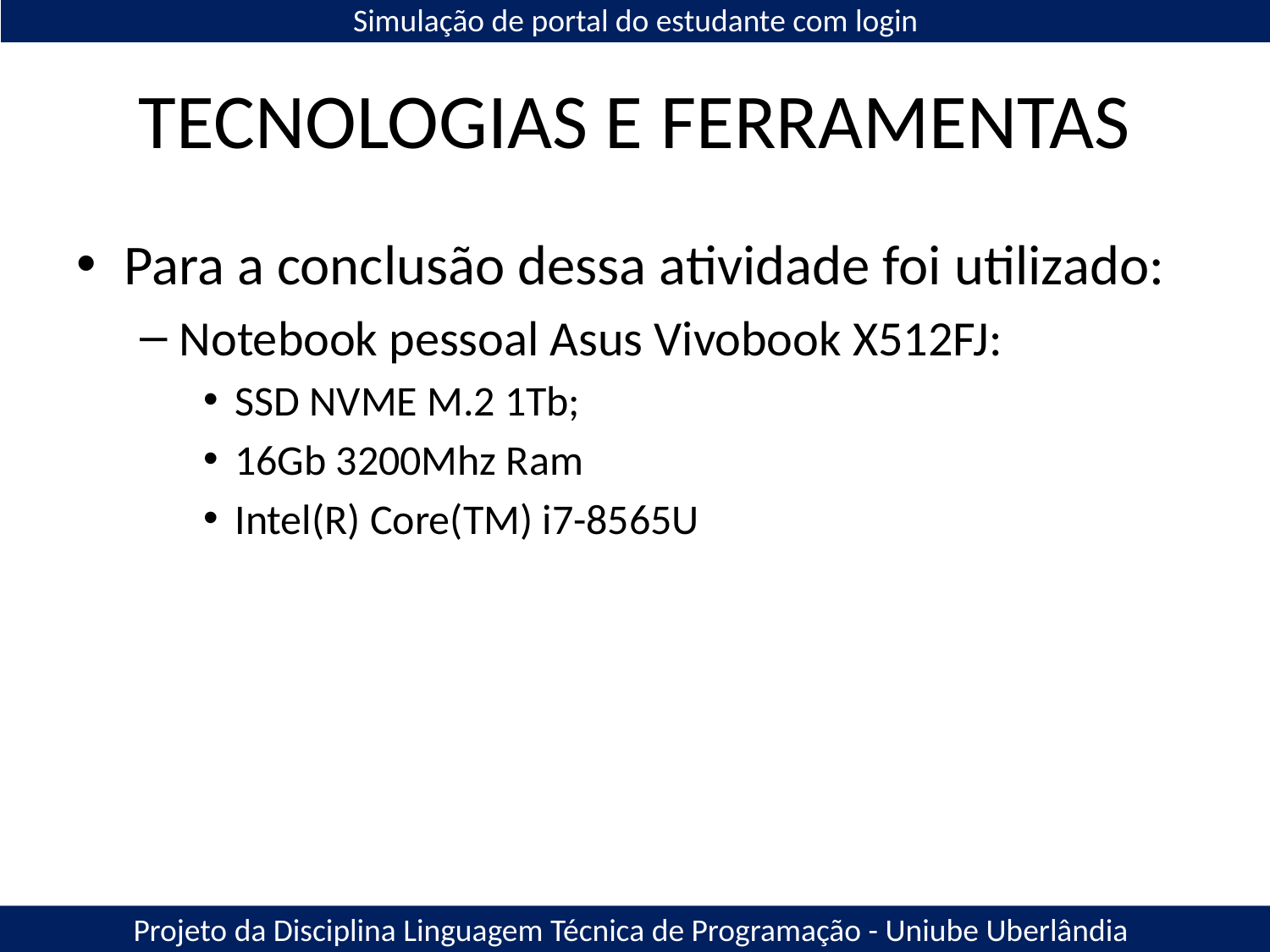

Simulação de portal do estudante com login
# TECNOLOGIAS E FERRAMENTAS
Para a conclusão dessa atividade foi utilizado:
Notebook pessoal Asus Vivobook X512FJ:
SSD NVME M.2 1Tb;
16Gb 3200Mhz Ram
Intel(R) Core(TM) i7-8565U
Projeto da Disciplina Linguagem Técnica de Programação - Uniube Uberlândia